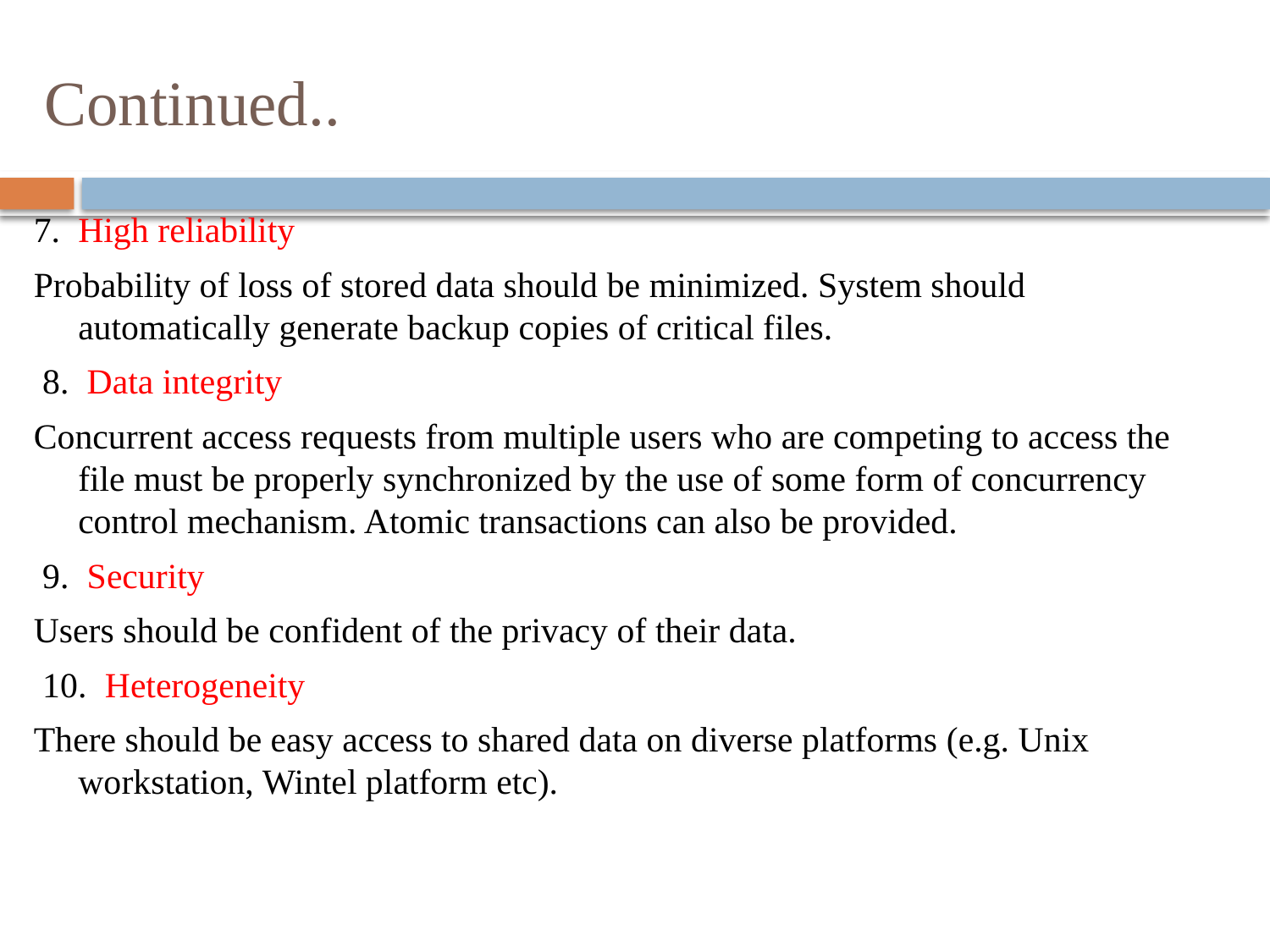

# Continued..
7.  High reliability
Probability of loss of stored data should be minimized. System should automatically generate backup copies of critical files.
 8.  Data integrity
Concurrent access requests from multiple users who are competing to access the file must be properly synchronized by the use of some form of concurrency control mechanism. Atomic transactions can also be provided.
 9.  Security
Users should be confident of the privacy of their data.
 10.  Heterogeneity
There should be easy access to shared data on diverse platforms (e.g. Unix workstation, Wintel platform etc).